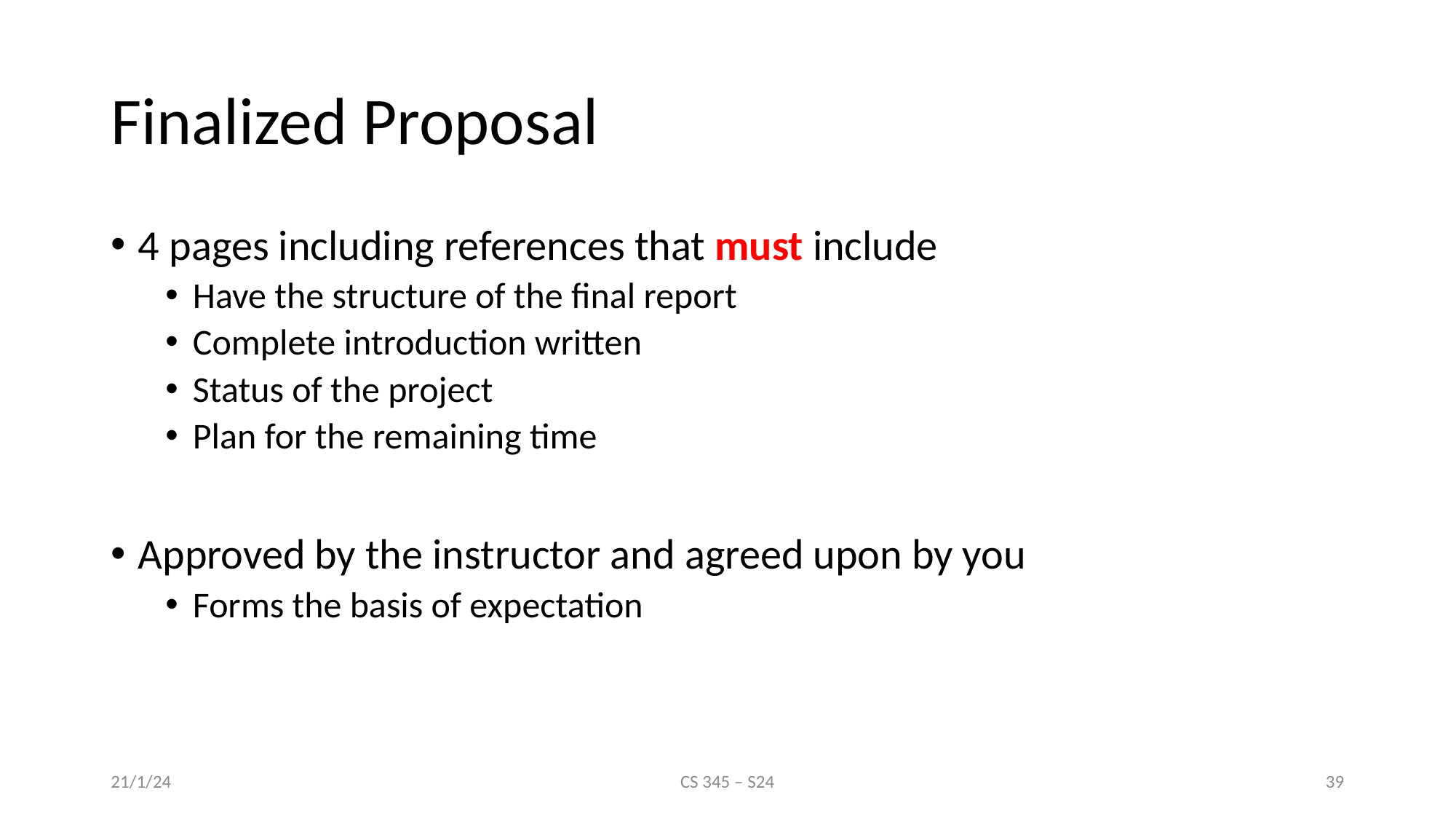

# Finalized Proposal
4 pages including references that must include
Have the structure of the final report
Complete introduction written
Status of the project
Plan for the remaining time

Approved by the instructor and agreed upon by you
Forms the basis of expectation
21/1/24
CS 345 – S24
39